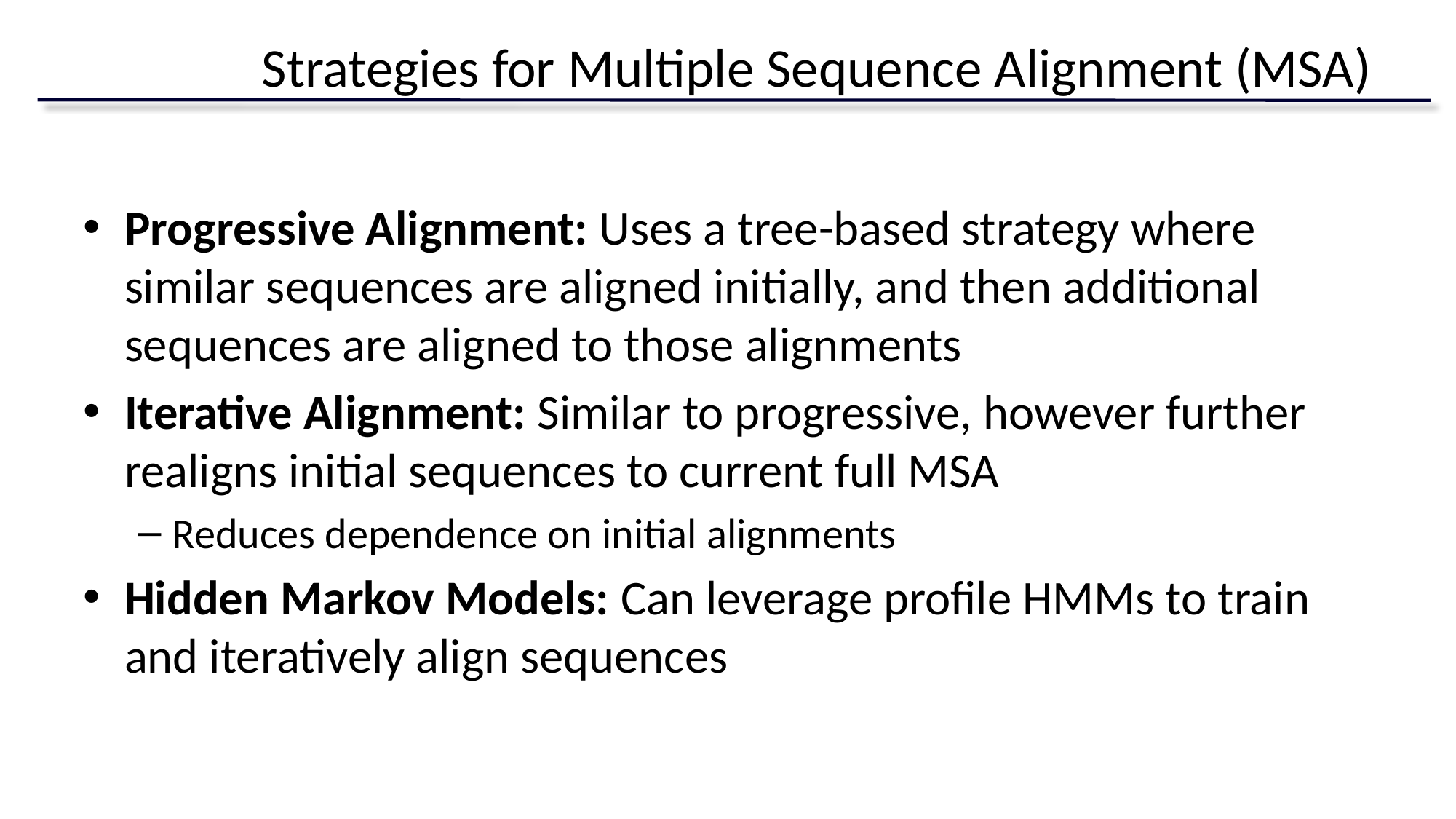

# Strategies for Multiple Sequence Alignment (MSA)
Progressive Alignment: Uses a tree-based strategy where similar sequences are aligned initially, and then additional sequences are aligned to those alignments
Iterative Alignment: Similar to progressive, however further realigns initial sequences to current full MSA
Reduces dependence on initial alignments
Hidden Markov Models: Can leverage profile HMMs to train and iteratively align sequences